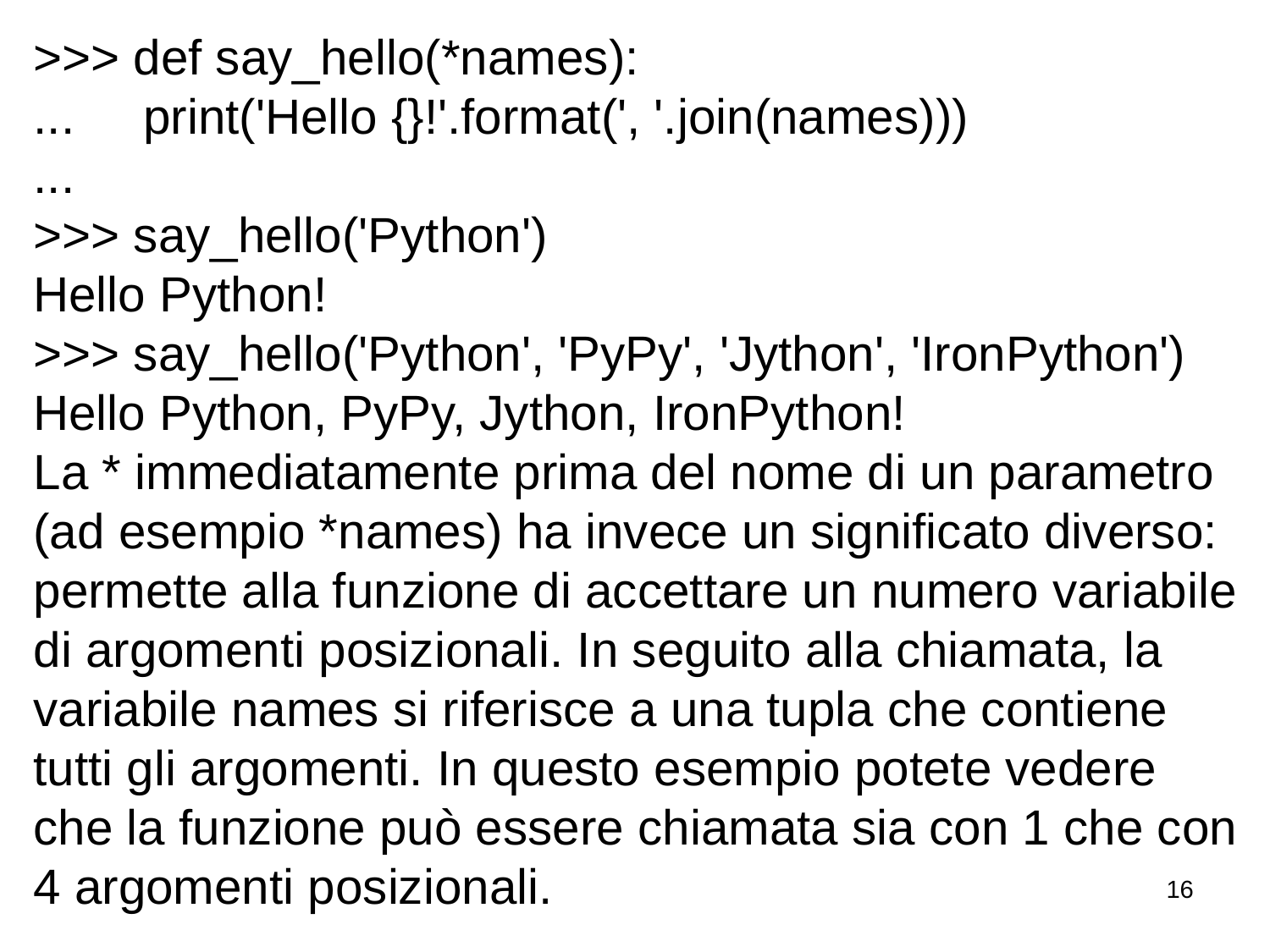

>>> def say_hello(*names):
...     print('Hello {}!'.format(', '.join(names)))
...
>>> say_hello('Python')
Hello Python!
>>> say_hello('Python', 'PyPy', 'Jython', 'IronPython')
Hello Python, PyPy, Jython, IronPython!
La * immediatamente prima del nome di un parametro (ad esempio *names) ha invece un significato diverso: permette alla funzione di accettare un numero variabile di argomenti posizionali. In seguito alla chiamata, la variabile names si riferisce a una tupla che contiene tutti gli argomenti. In questo esempio potete vedere che la funzione può essere chiamata sia con 1 che con 4 argomenti posizionali.
16